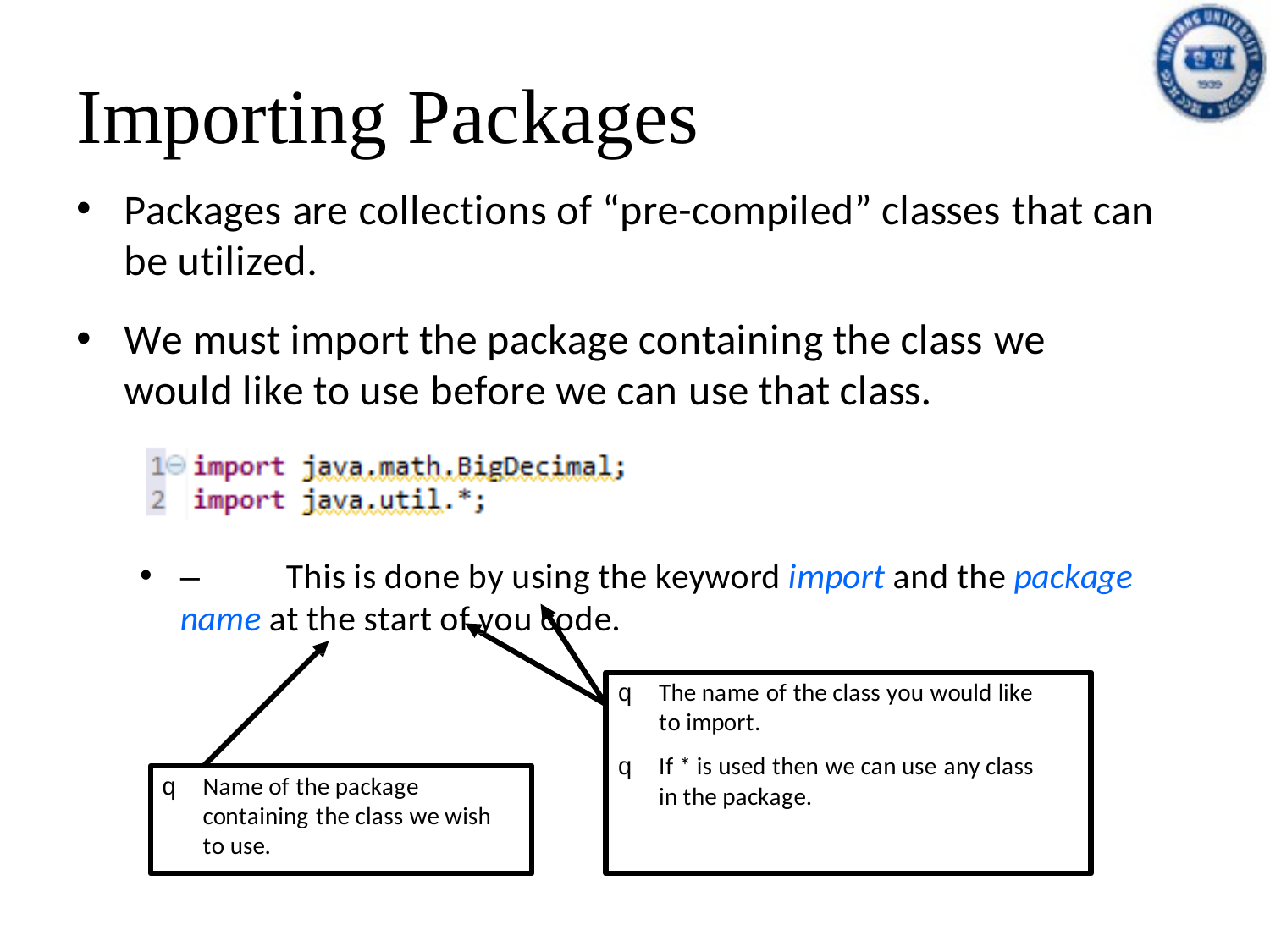

Importing	Packages
Packages are collections of “pre-compiled” classes that can be utilized.

We must import the package containing the class we would like to use before we can use that class.

–	This is done by using the keyword import and the package name at the start of you code.

q	The name of the class you would like to import.

q	If * is used then we can use any class in the package.

q	Name of the package containing the class we wish to use.